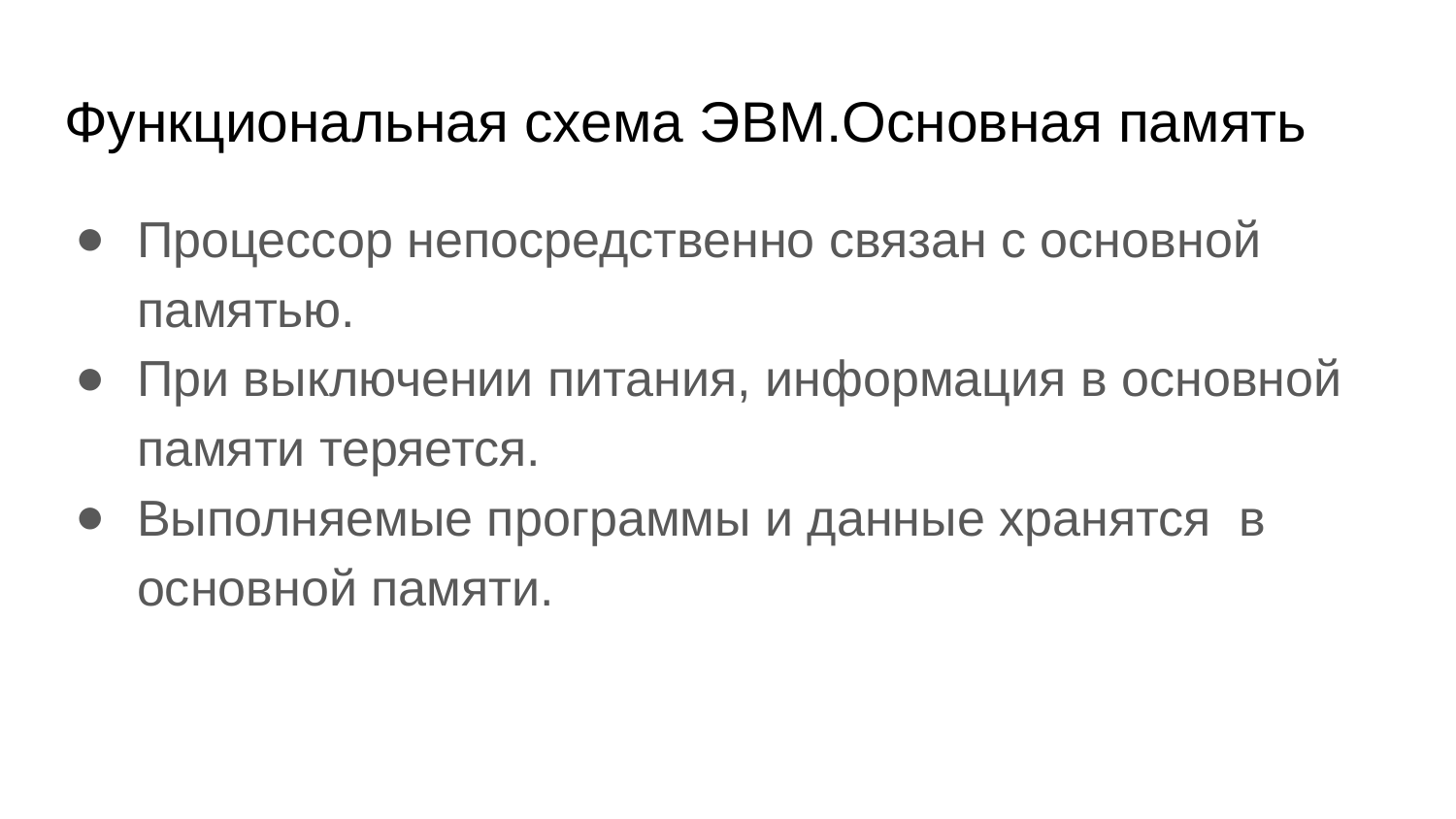

# Функциональная схема ЭВМ.Основная память
Процессор непосредственно связан с основной памятью.
При выключении питания, информация в основной памяти теряется.
Выполняемые программы и данные хранятся  в основной памяти.